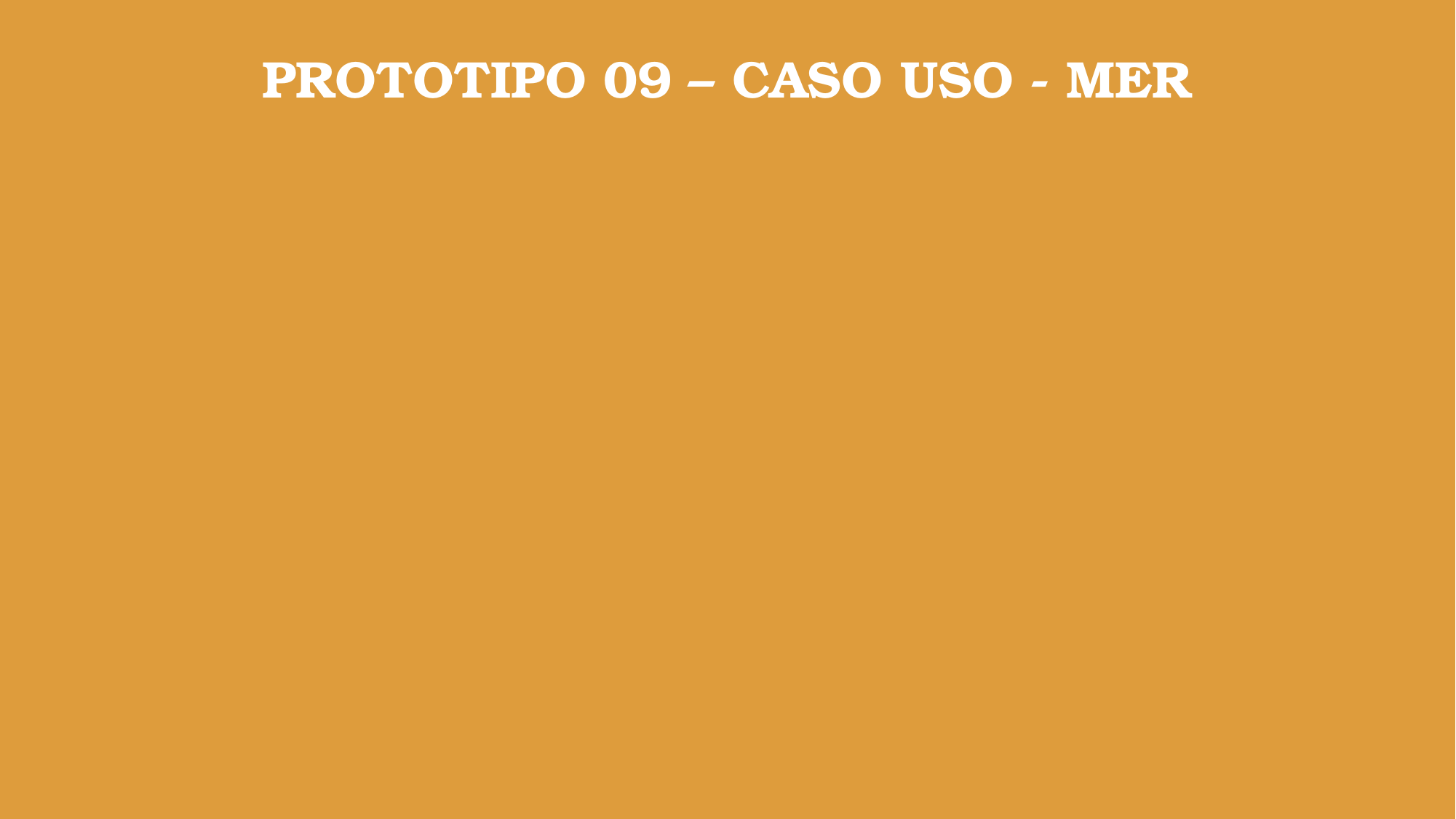

PROTOTIPO 09 – CASO USO - MER